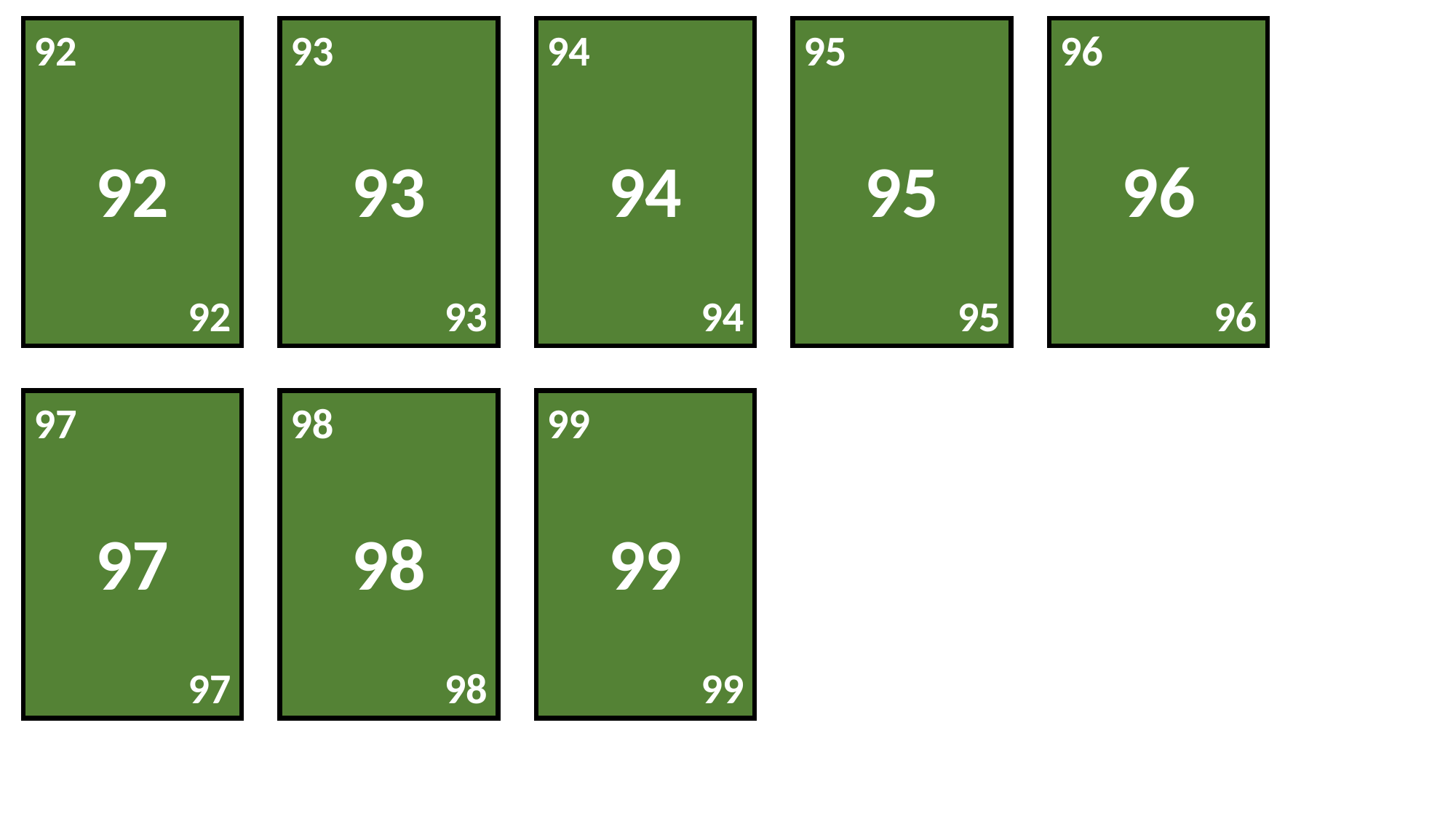

92
92
92

93
93
93

94
94
94

95
95
95

96
96
96

97
97
97

98
98
98

99
99
99